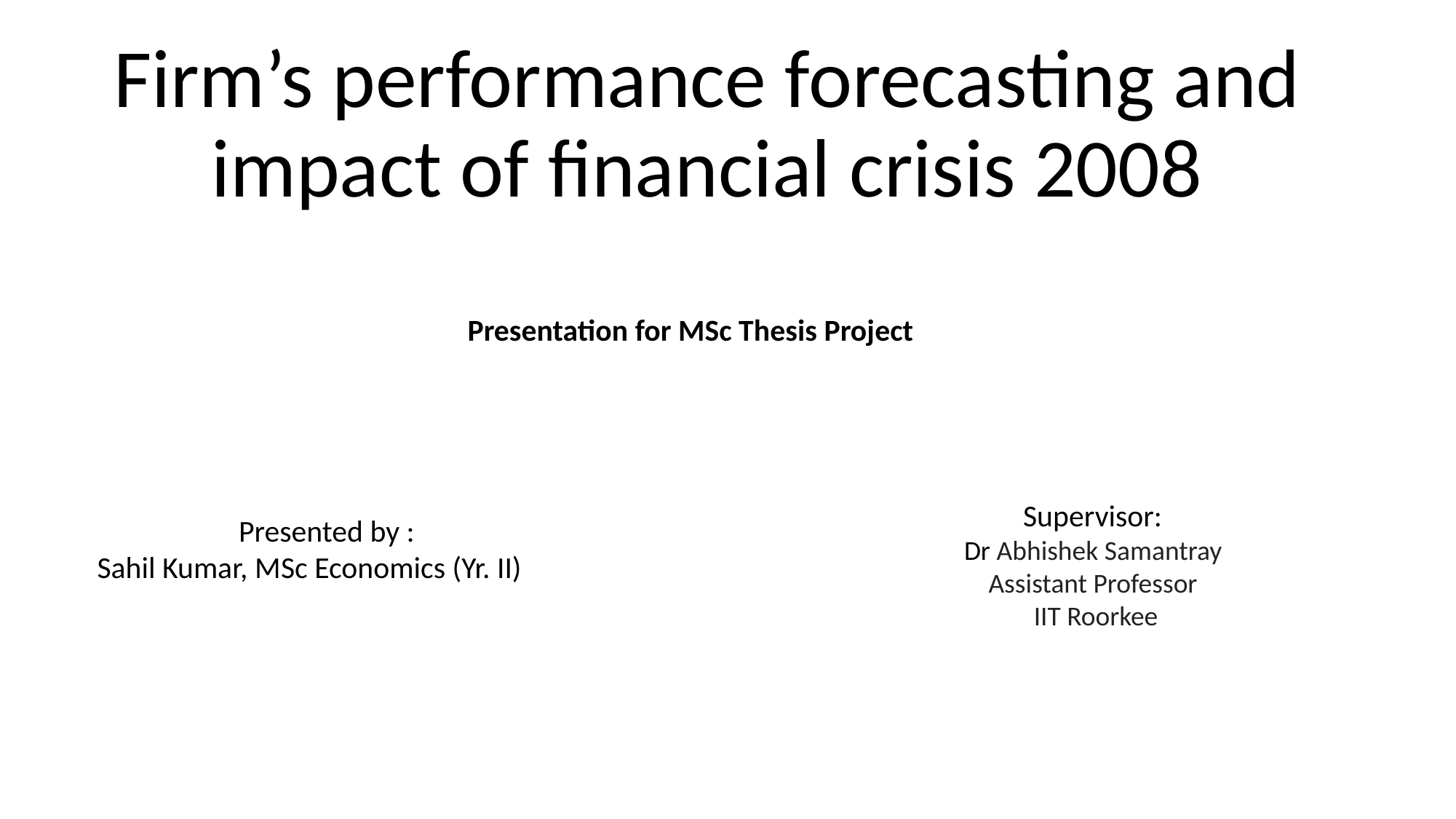

# Firm’s performance forecasting and impact of financial crisis 2008
Presentation for MSc Thesis Project
Supervisor:
Dr Abhishek Samantray
Assistant Professor
IIT Roorkee
Presented by :
Sahil Kumar, MSc Economics (Yr. II)